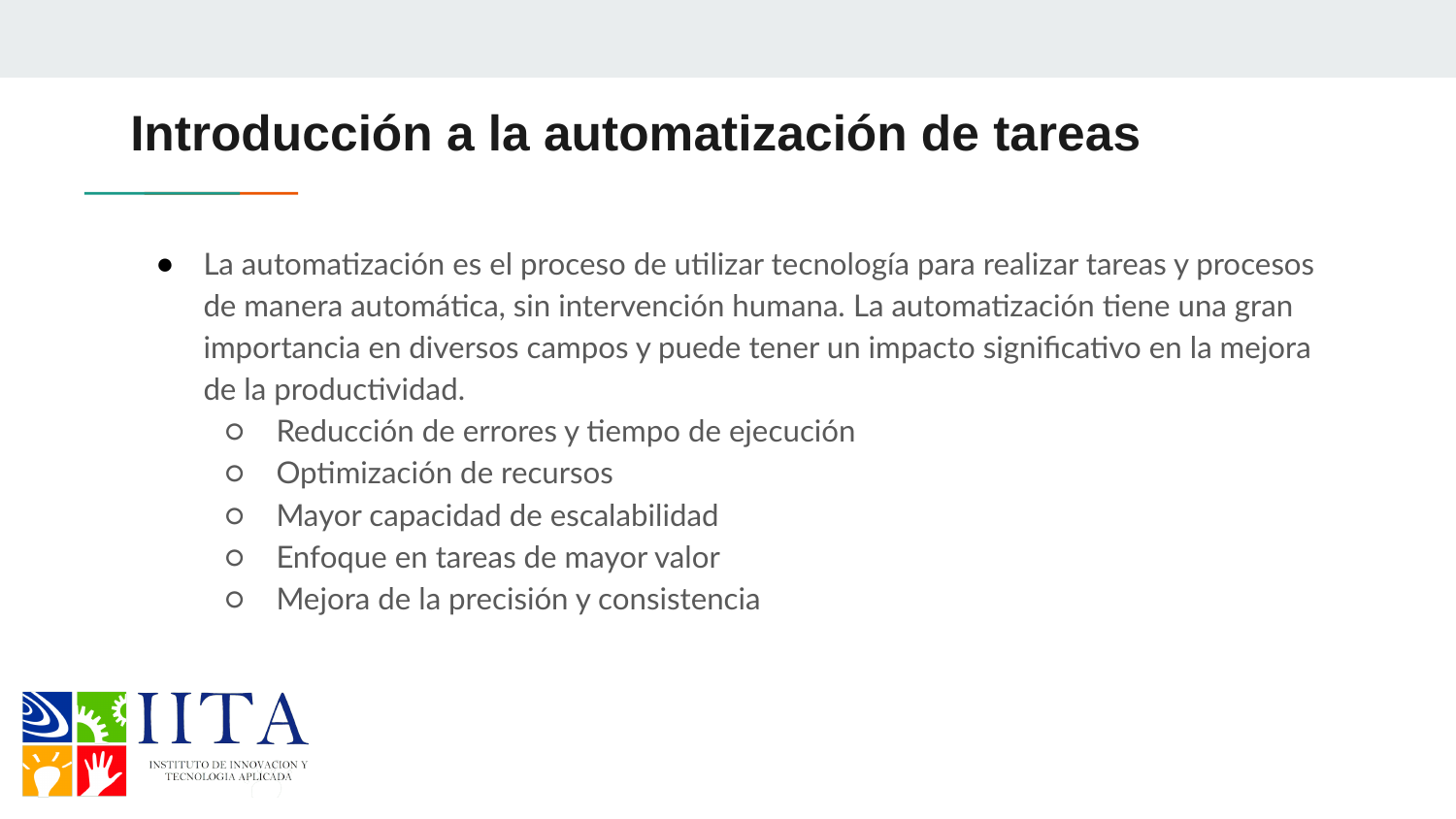

# Introducción a la automatización de tareas
La automatización es el proceso de utilizar tecnología para realizar tareas y procesos de manera automática, sin intervención humana. La automatización tiene una gran importancia en diversos campos y puede tener un impacto significativo en la mejora de la productividad.
Reducción de errores y tiempo de ejecución
Optimización de recursos
Mayor capacidad de escalabilidad
Enfoque en tareas de mayor valor
Mejora de la precisión y consistencia